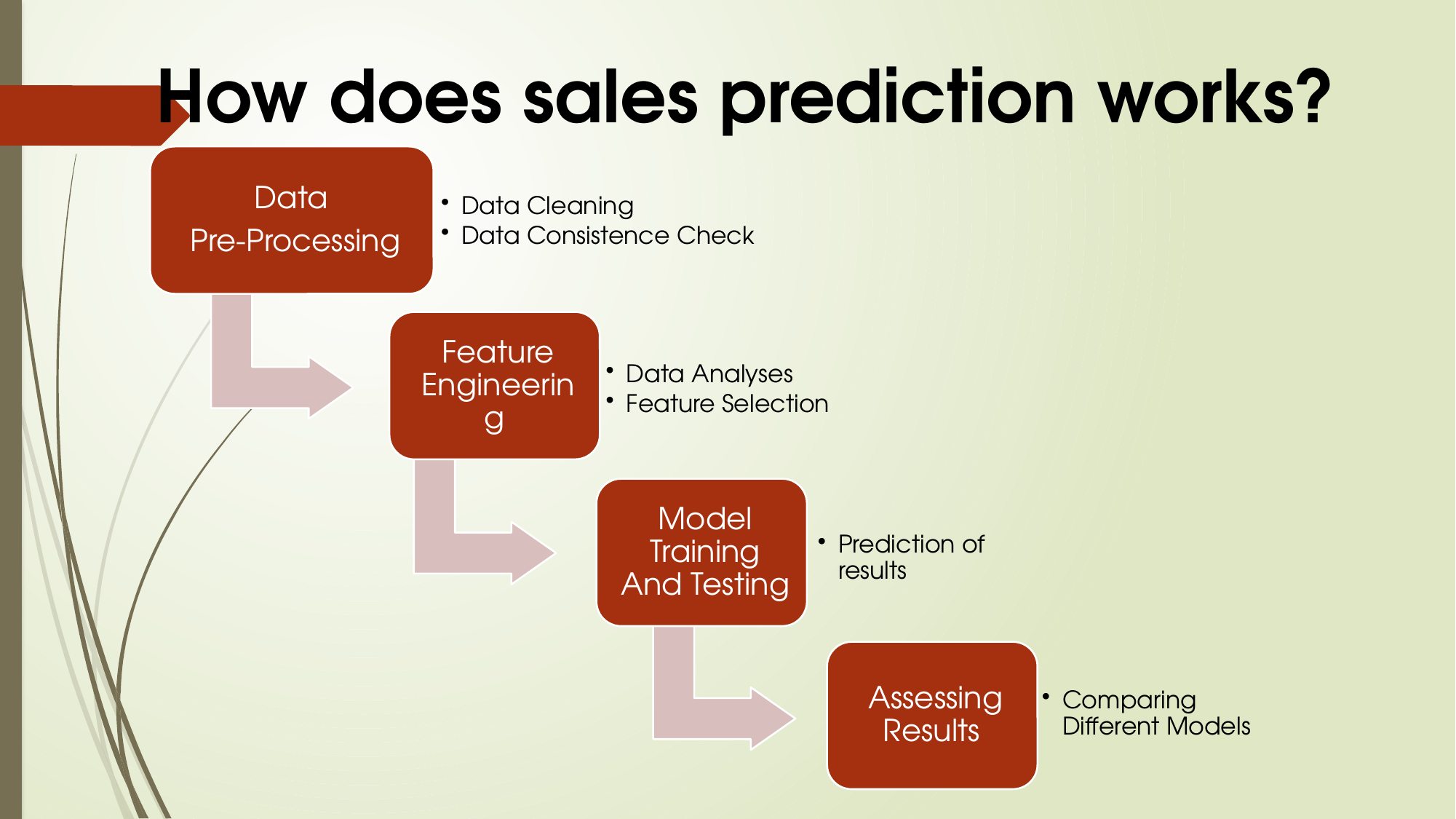

# How does sales prediction works?
Data
Pre-Processing
Data Cleaning
Data Consistence Check
Feature Engineering
Data Analyses
Feature Selection
Model Training And Testing
Prediction of results
Assessing Results
Comparing Different Models